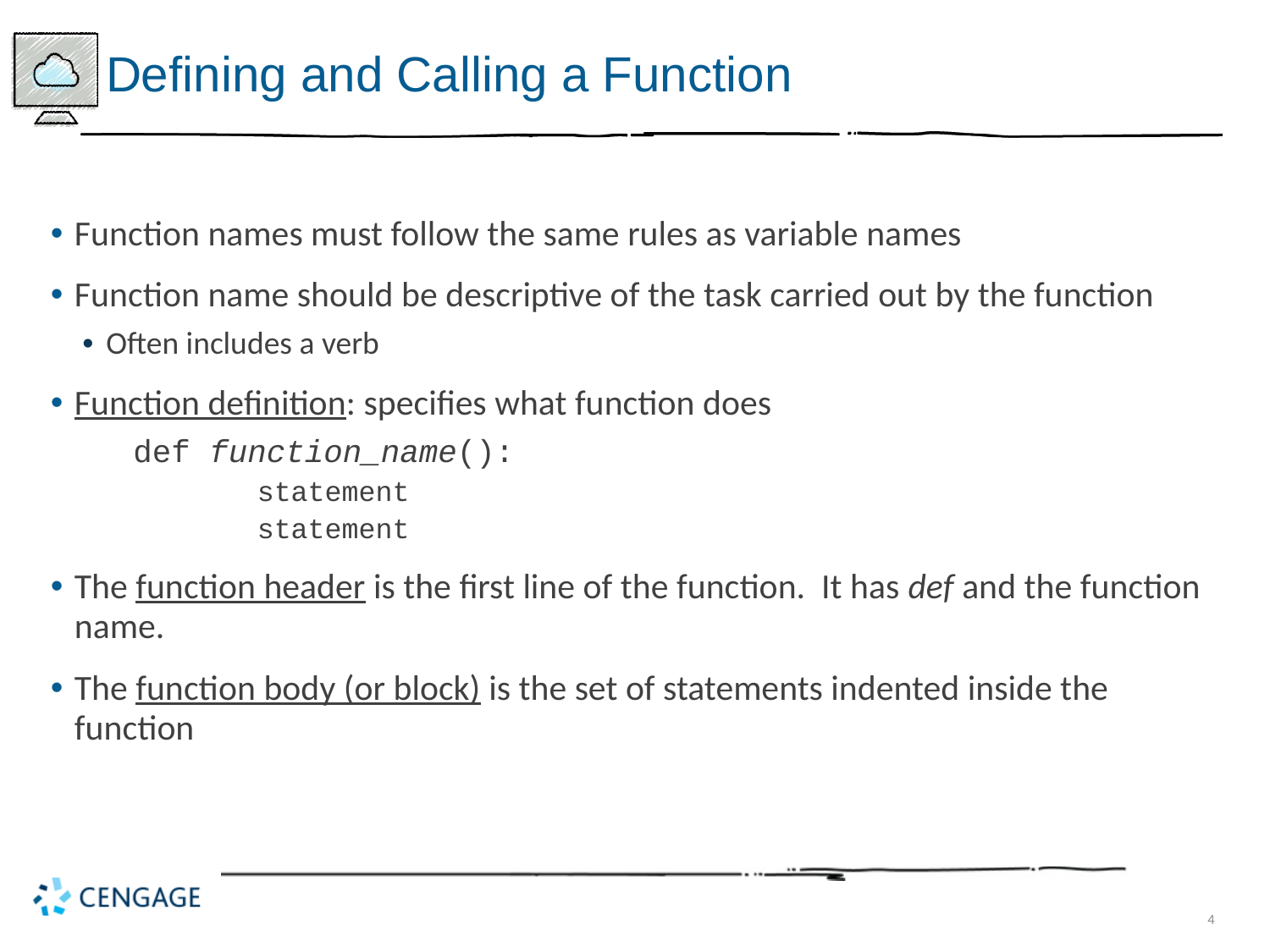

# Defining and Calling a Function
Function names must follow the same rules as variable names
Function name should be descriptive of the task carried out by the function
Often includes a verb
Function definition: specifies what function does
 def function_name():
		statement
		statement
The function header is the first line of the function.  It has def and the function name.
The function body (or block) is the set of statements indented inside the function